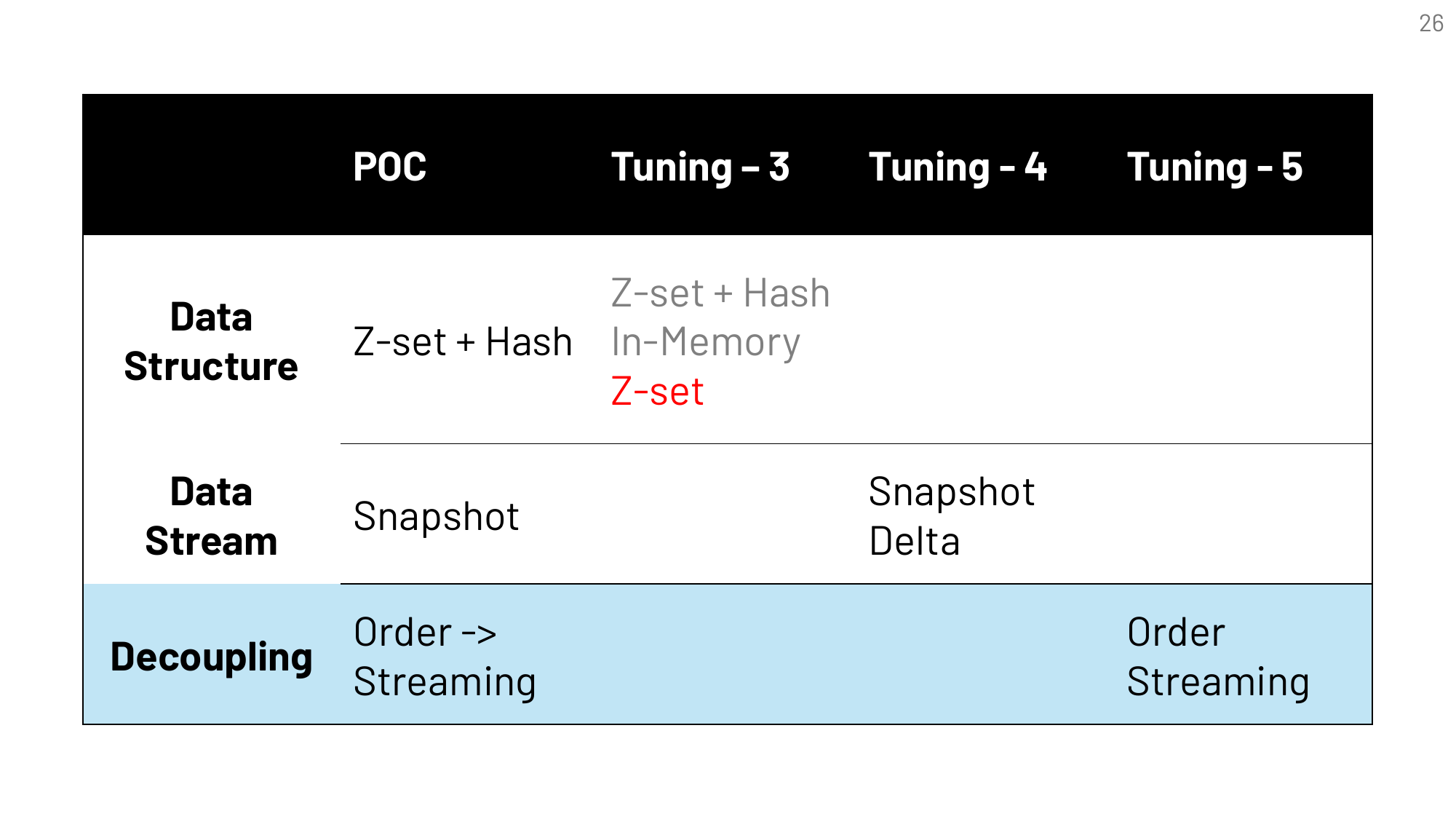

26
|  | POC | Tuning – 3 | Tuning - 4 | Tuning - 5 |
| --- | --- | --- | --- | --- |
| Data Structure | Z-set + Hash | Z-set + Hash In-Memory Z-set |  |  |
| Data Stream | Snapshot |  | Snapshot Delta |  |
| Decoupling | Order -> Streaming |  |  | Order Streaming |